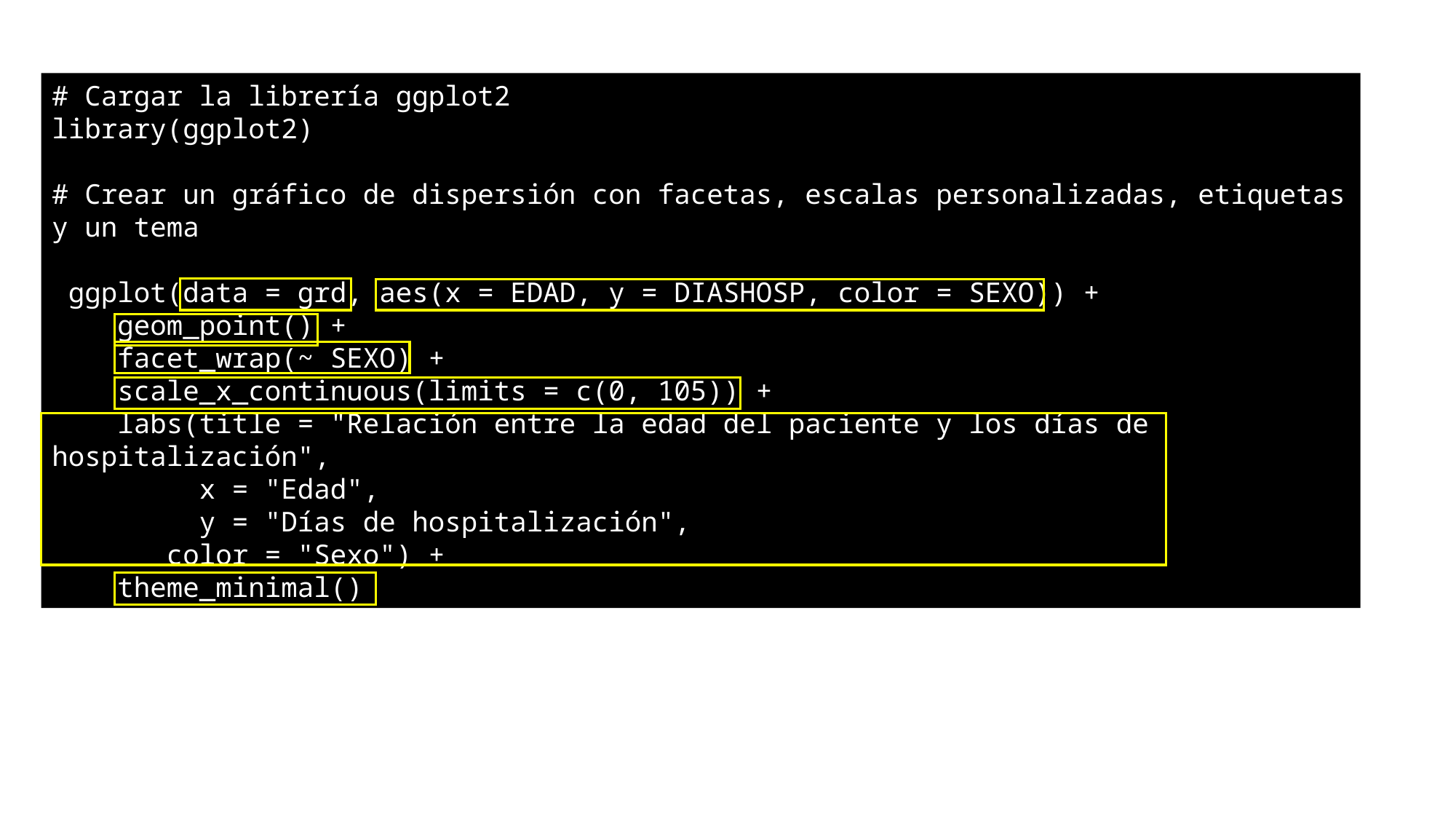

# Cargar la librería ggplot2
library(ggplot2)

# Crear un gráfico de dispersión con facetas, escalas personalizadas, etiquetas y un tema

 ggplot(data = grd, aes(x = EDAD, y = DIASHOSP, color = SEXO)) +
    geom_point() +
    facet_wrap(~ SEXO) +
    scale_x_continuous(limits = c(0, 105)) +
    labs(title = "Relación entre la edad del paciente y los días de hospitalización",
         x = "Edad",
         y = "Días de hospitalización",
       color = "Sexo") +
    theme_minimal()